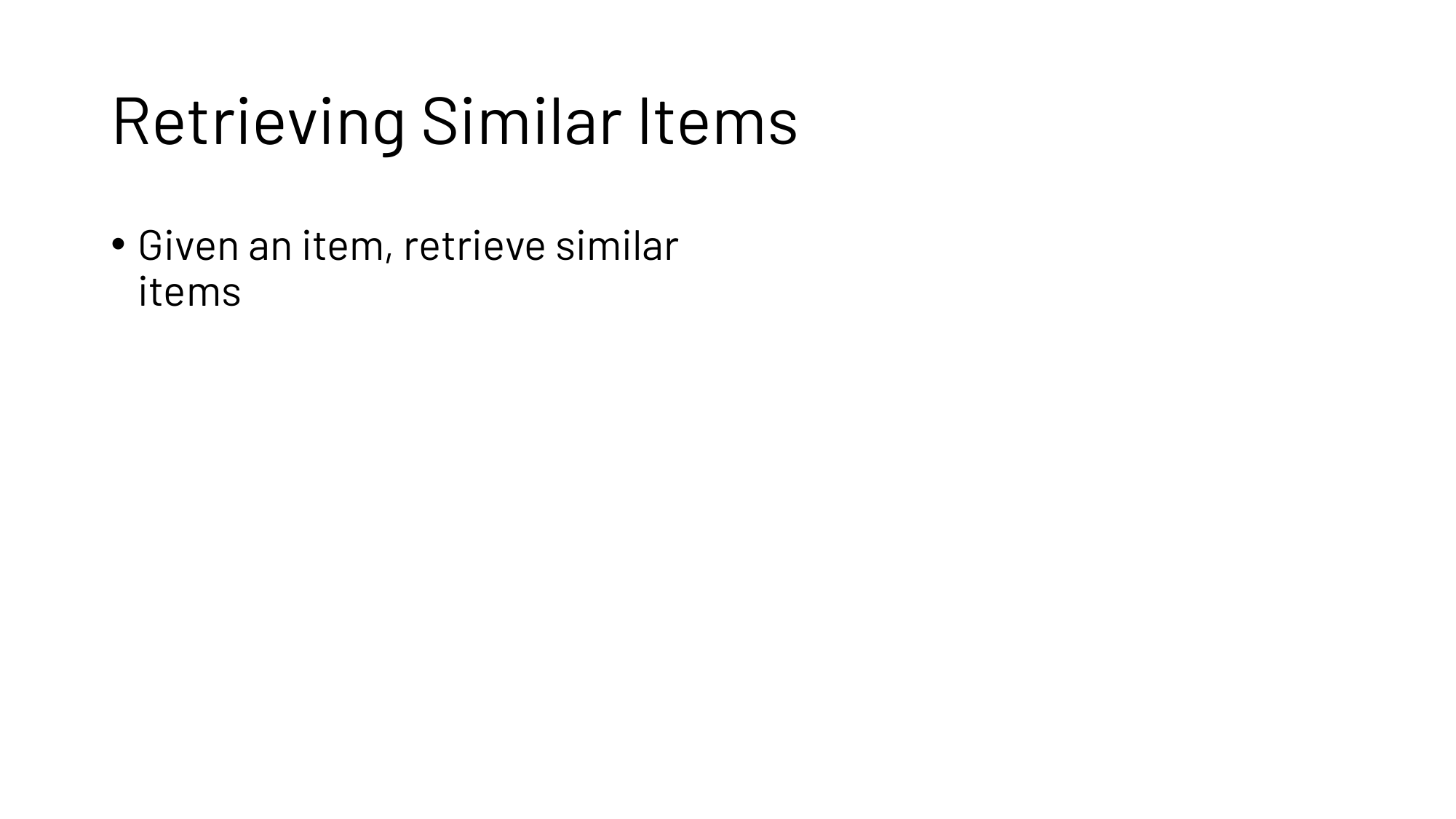

# Retrieving Similar Items
Given an item, retrieve similar items